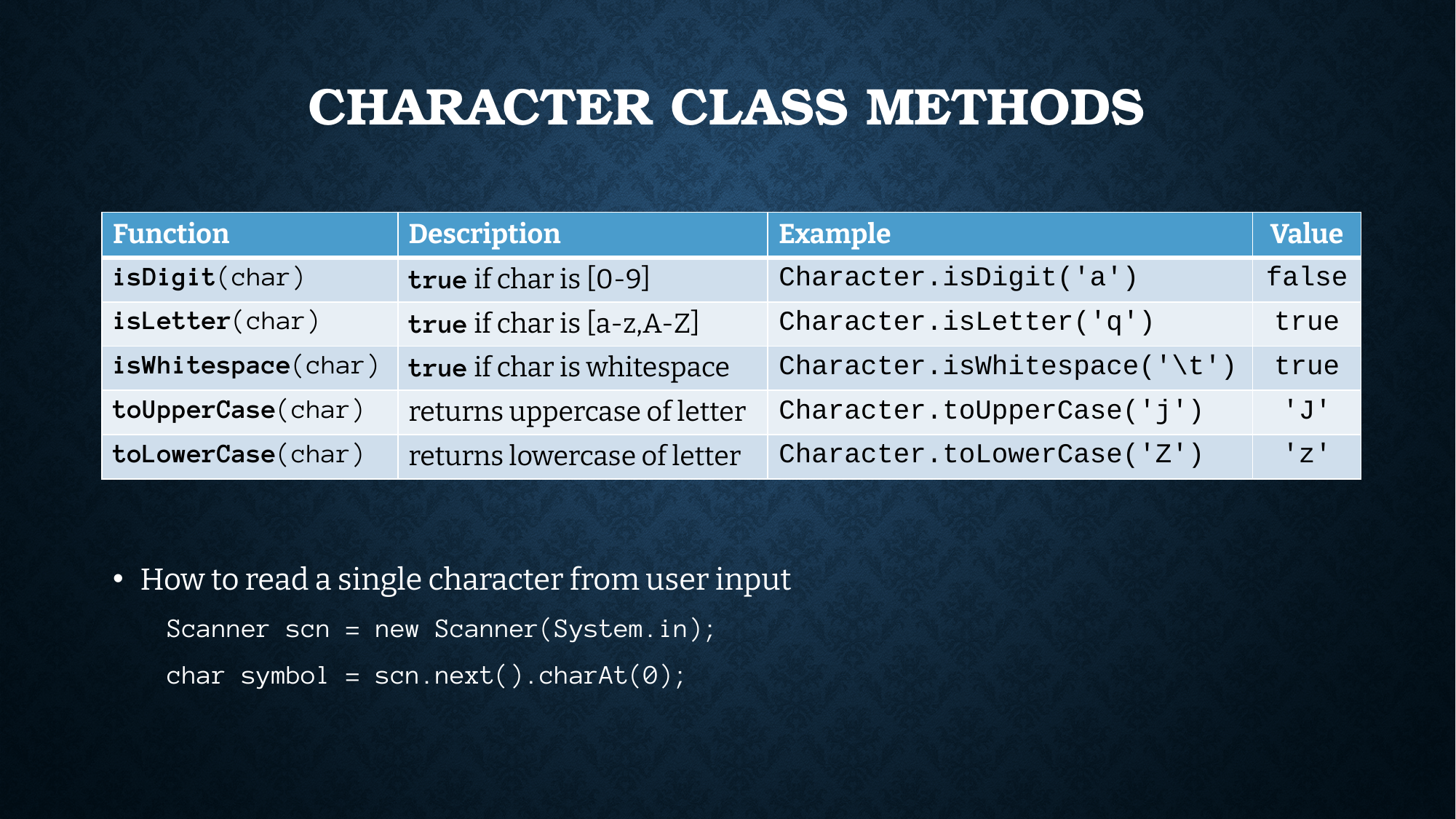

# Character Class Methods
| Function | Description | Example | Value |
| --- | --- | --- | --- |
| isDigit(char) | true if char is [0-9] | Character.isDigit('a') | false |
| isLetter(char) | true if char is [a-z,A-Z] | Character.isLetter('q') | true |
| isWhitespace(char) | true if char is whitespace | Character.isWhitespace('\t') | true |
| toUpperCase(char) | returns uppercase of letter | Character.toUpperCase('j') | 'J' |
| toLowerCase(char) | returns lowercase of letter | Character.toLowerCase('Z') | 'z' |
How to read a single character from user input
Scanner scn = new Scanner(System.in);
char symbol = scn.next().charAt(0);